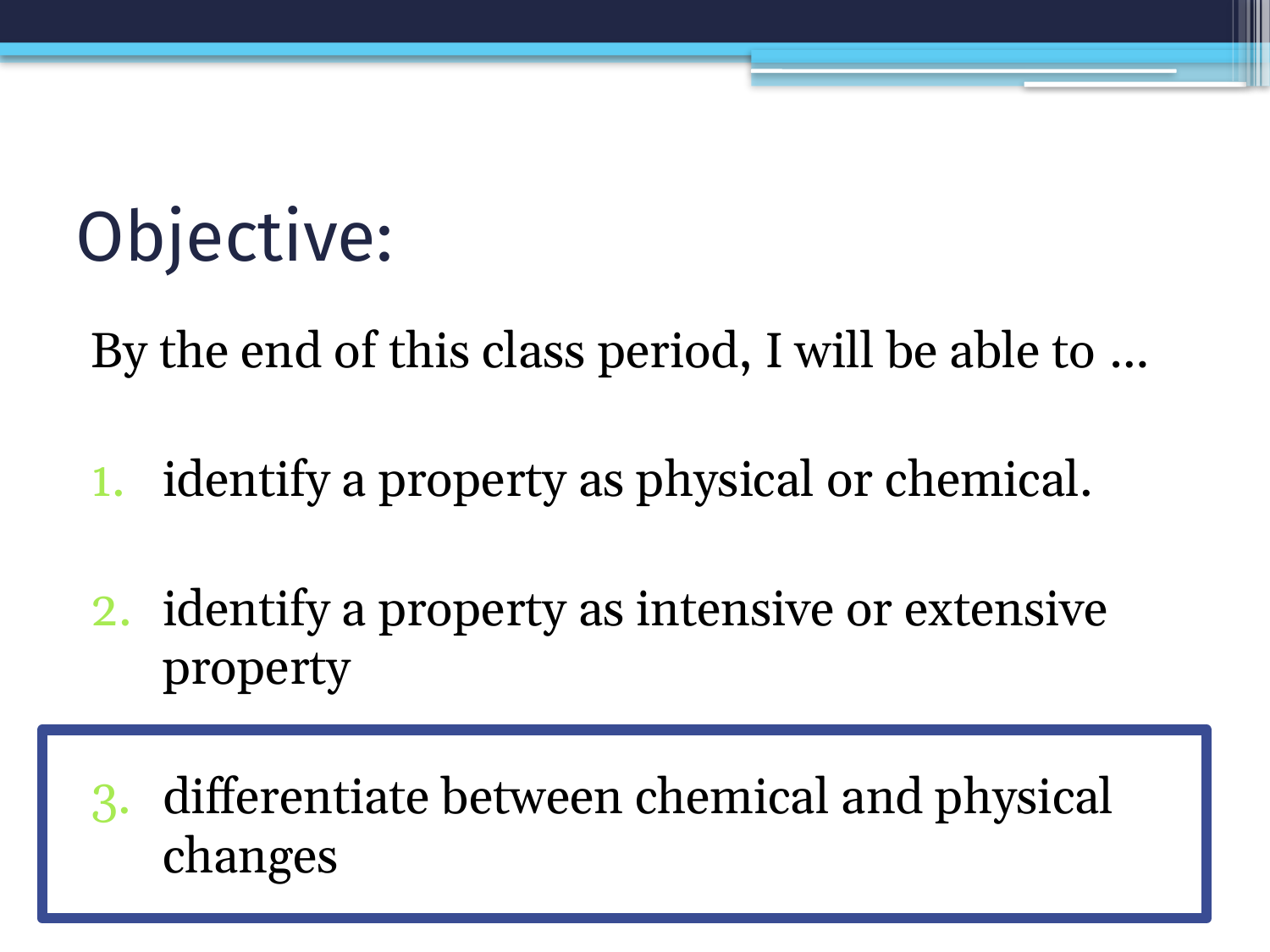

# Objective:
By the end of this class period, I will be able to …

identify a property as physical or chemical.

identify a property as intensive or extensive property

differentiate between chemical and physical changes